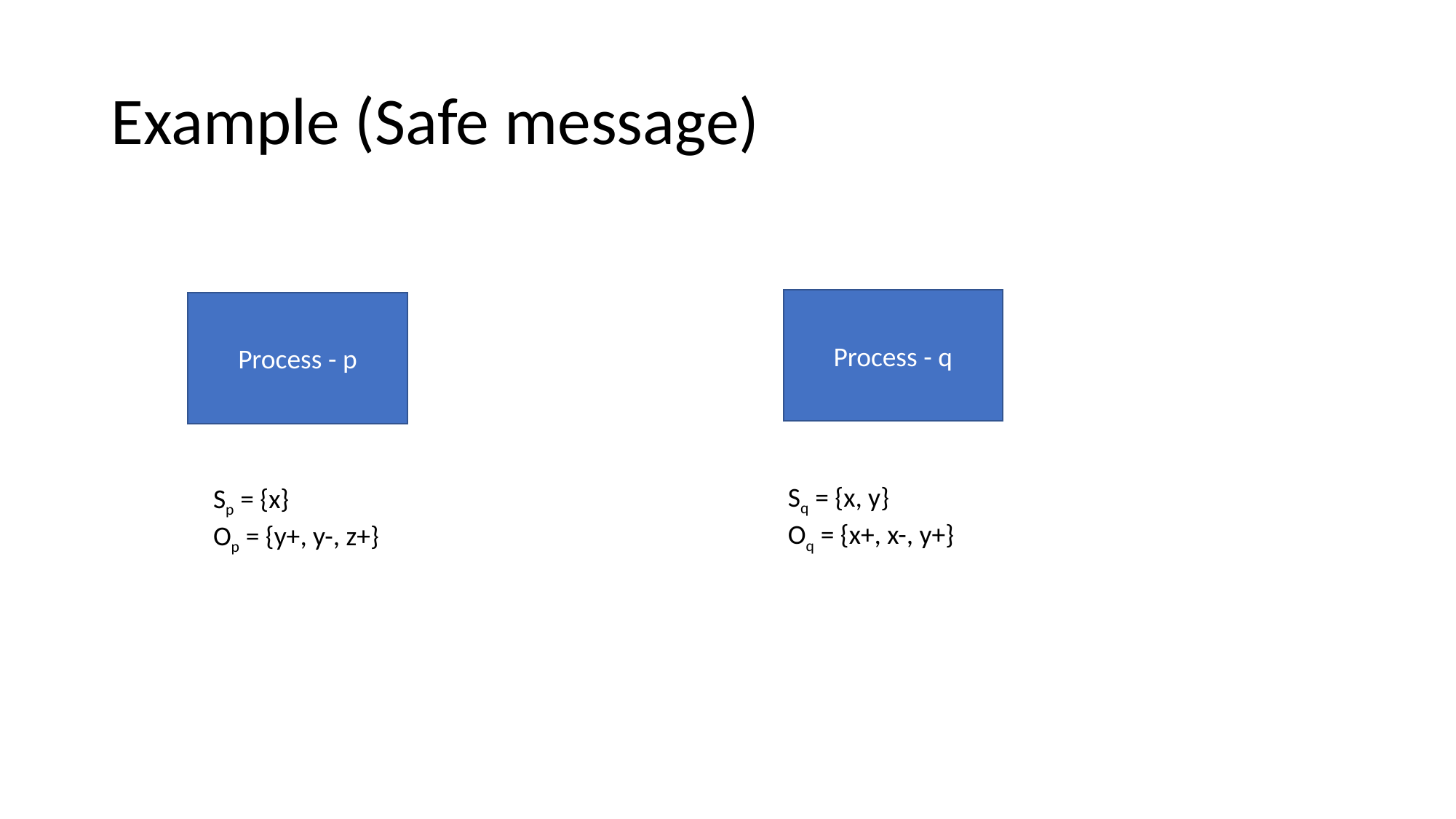

# Example (Safe message)

Process - q
Process - p
Sq = {x, y}
Oq = {x+, x-, y+}

Sp = {x}
Op = {y+, y-, z+}